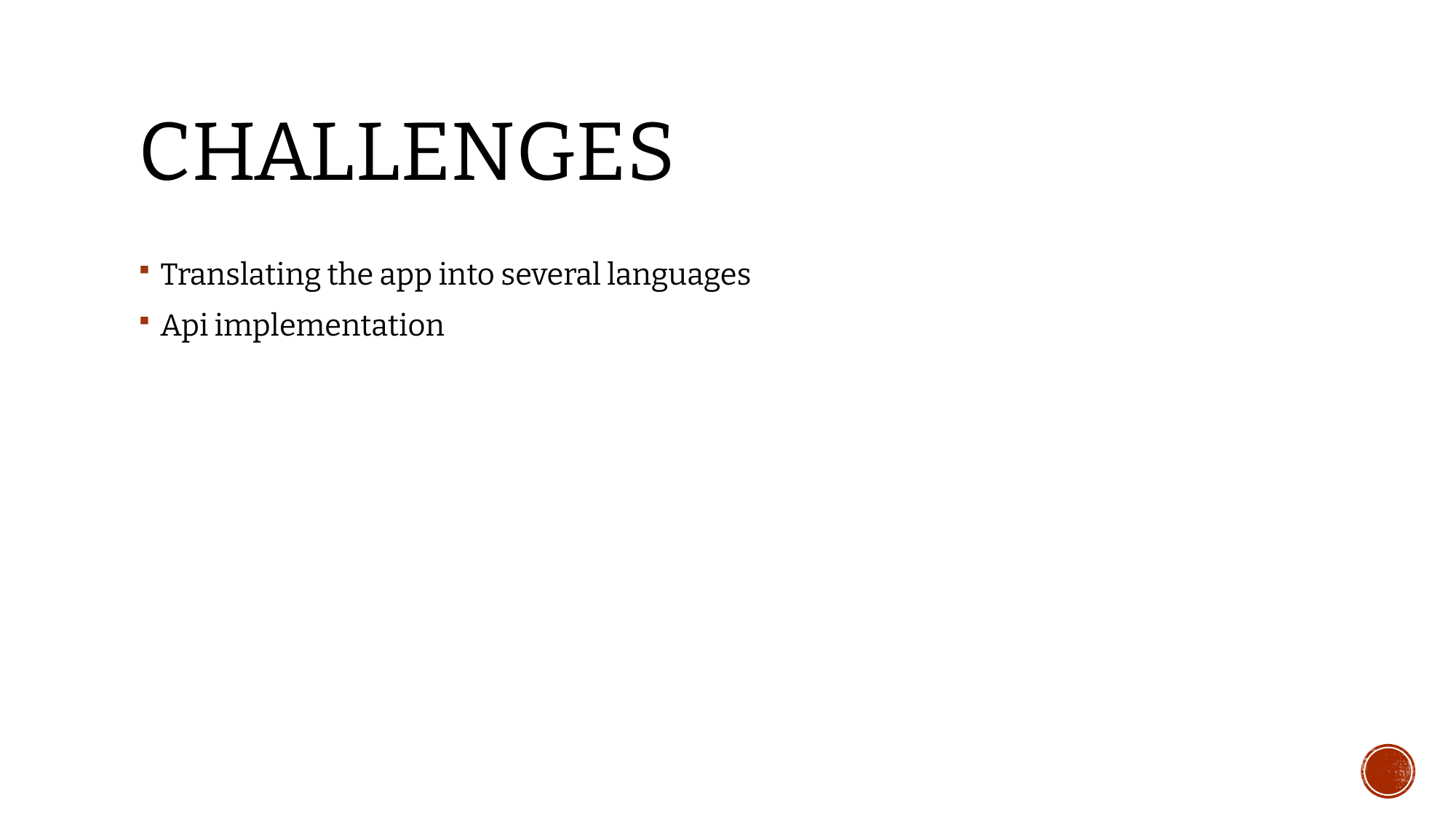

# challenges
Translating the app into several languages
Api implementation